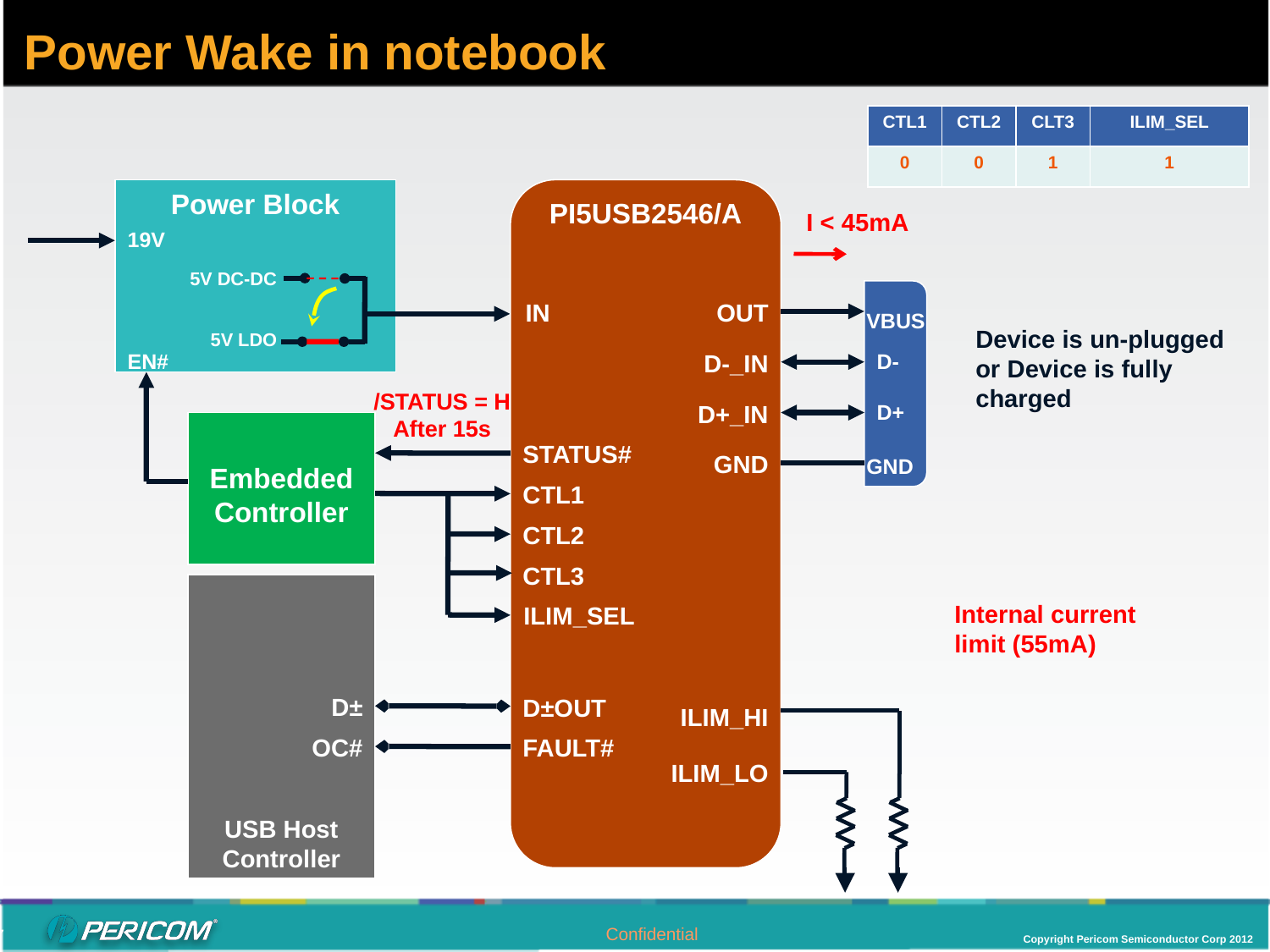

# Power Wake in notebook
| CTL1 | CTL2 | CLT3 | ILIM\_SEL |
| --- | --- | --- | --- |
| 0 | 0 | 1 | 1 |

Power Block

PI5USB2546/A
19V
5V DC-DC
IN
OUT
VBUS
5V LDO
EN#
D-_IN
D-

D+_IN
D+

STATUS#
GND
GND
Embedded Controller
CTL1
CTL2
CTL3

ILIM_SEL
D±
D±OUT
ILIM_HI
OC#
FAULT#
ILIM_LO
USB Host Controller
I < 45mA

Device is un-plugged or Device is fully charged
/STATUS = H
After 15s
Internal current limit (55mA)